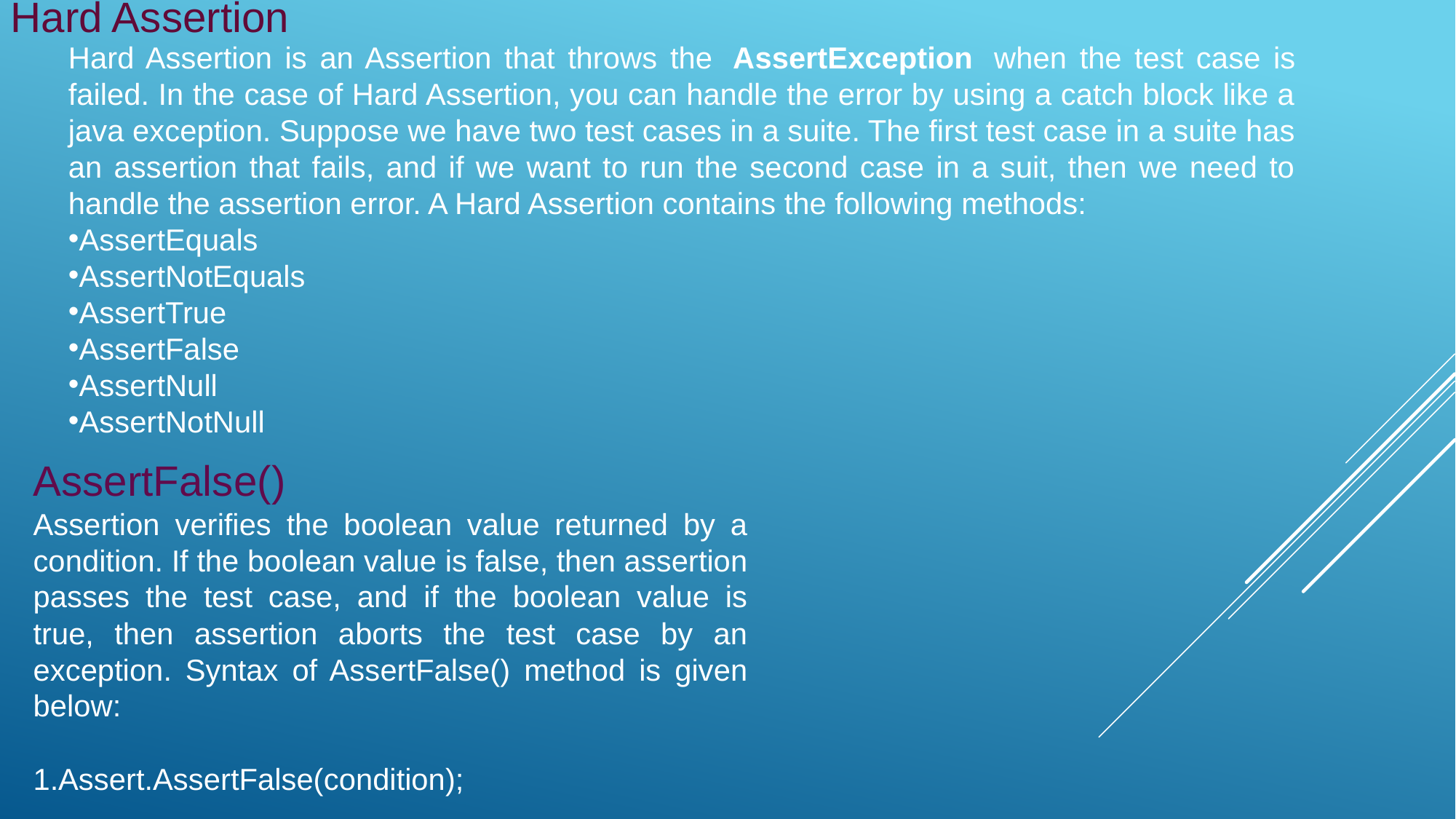

Hard Assertion is an Assertion that throws the  AssertException  when the test case is failed. In the case of Hard Assertion, you can handle the error by using a catch block like a java exception. Suppose we have two test cases in a suite. The first test case in a suite has an assertion that fails, and if we want to run the second case in a suit, then we need to handle the assertion error. A Hard Assertion contains the following methods:
AssertEquals
AssertNotEquals
AssertTrue
AssertFalse
AssertNull
AssertNotNull
Hard Assertion
AssertFalse()
Assertion verifies the boolean value returned by a condition. If the boolean value is false, then assertion passes the test case, and if the boolean value is true, then assertion aborts the test case by an exception. Syntax of AssertFalse() method is given below:

Assert.AssertFalse(condition);